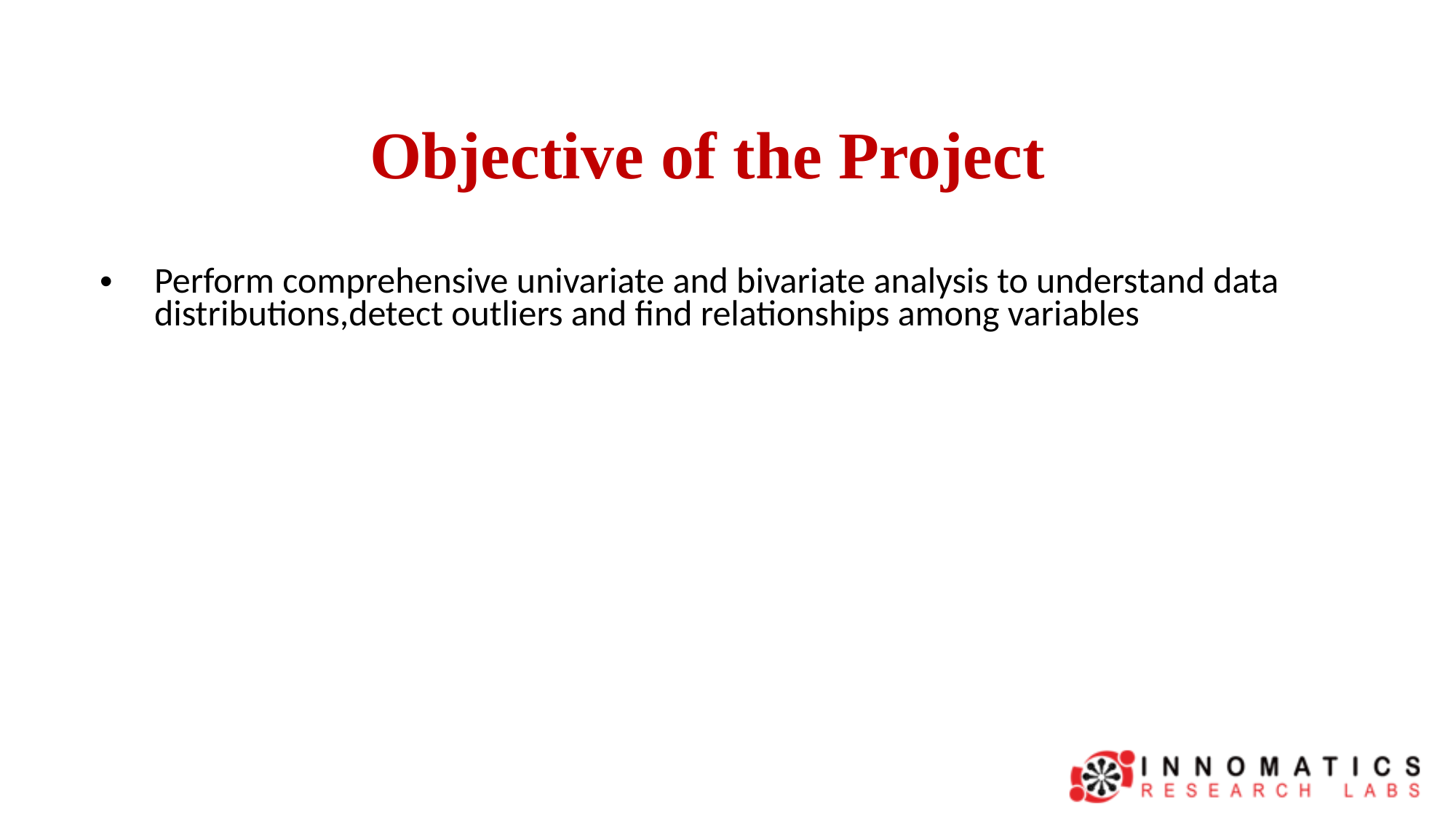

# Objective of the Project
Perform comprehensive univariate and bivariate analysis to understand data distributions,detect outliers and find relationships among variables